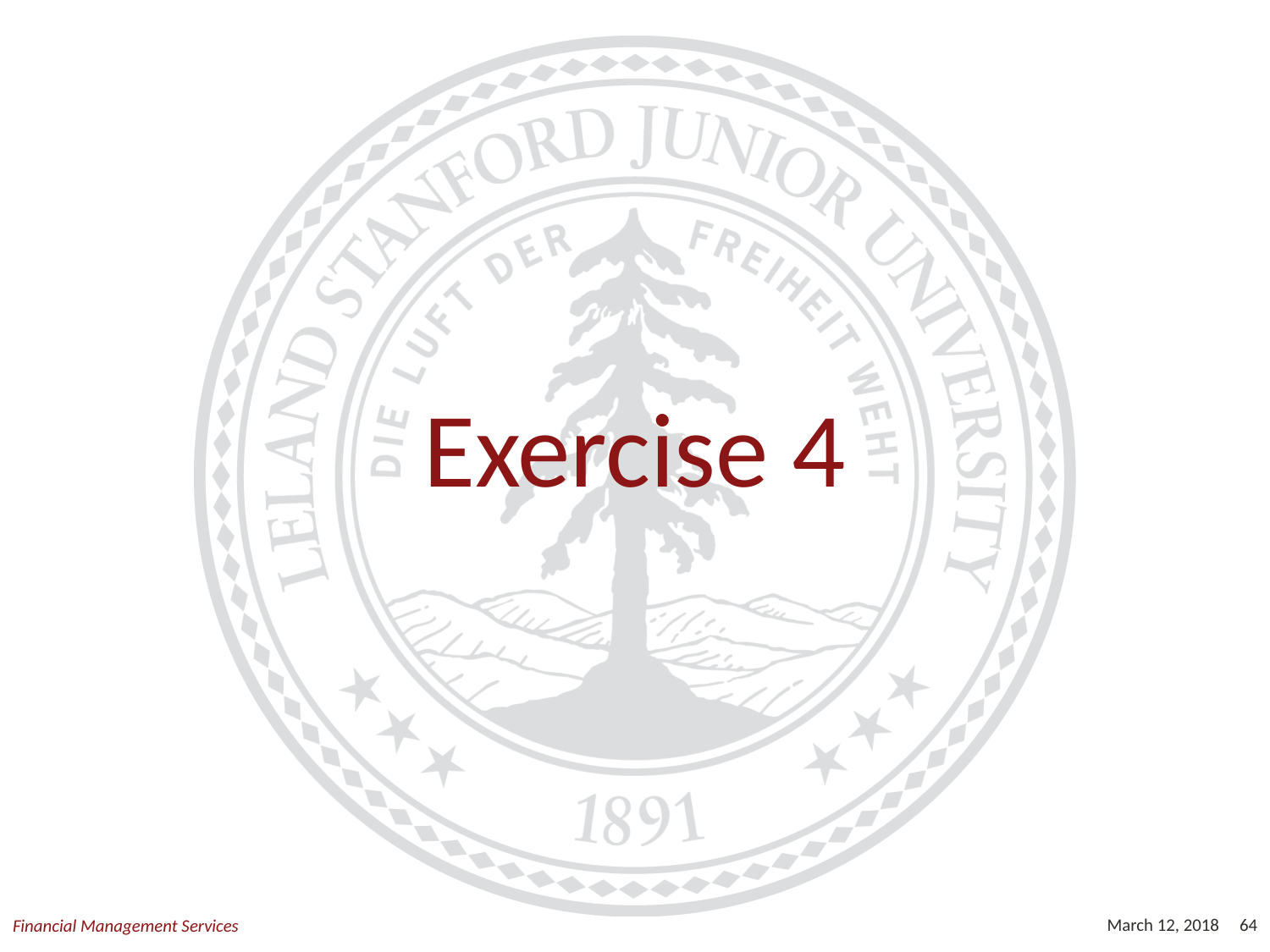

Exercise 4
March 12, 2018
64
Financial Management Services